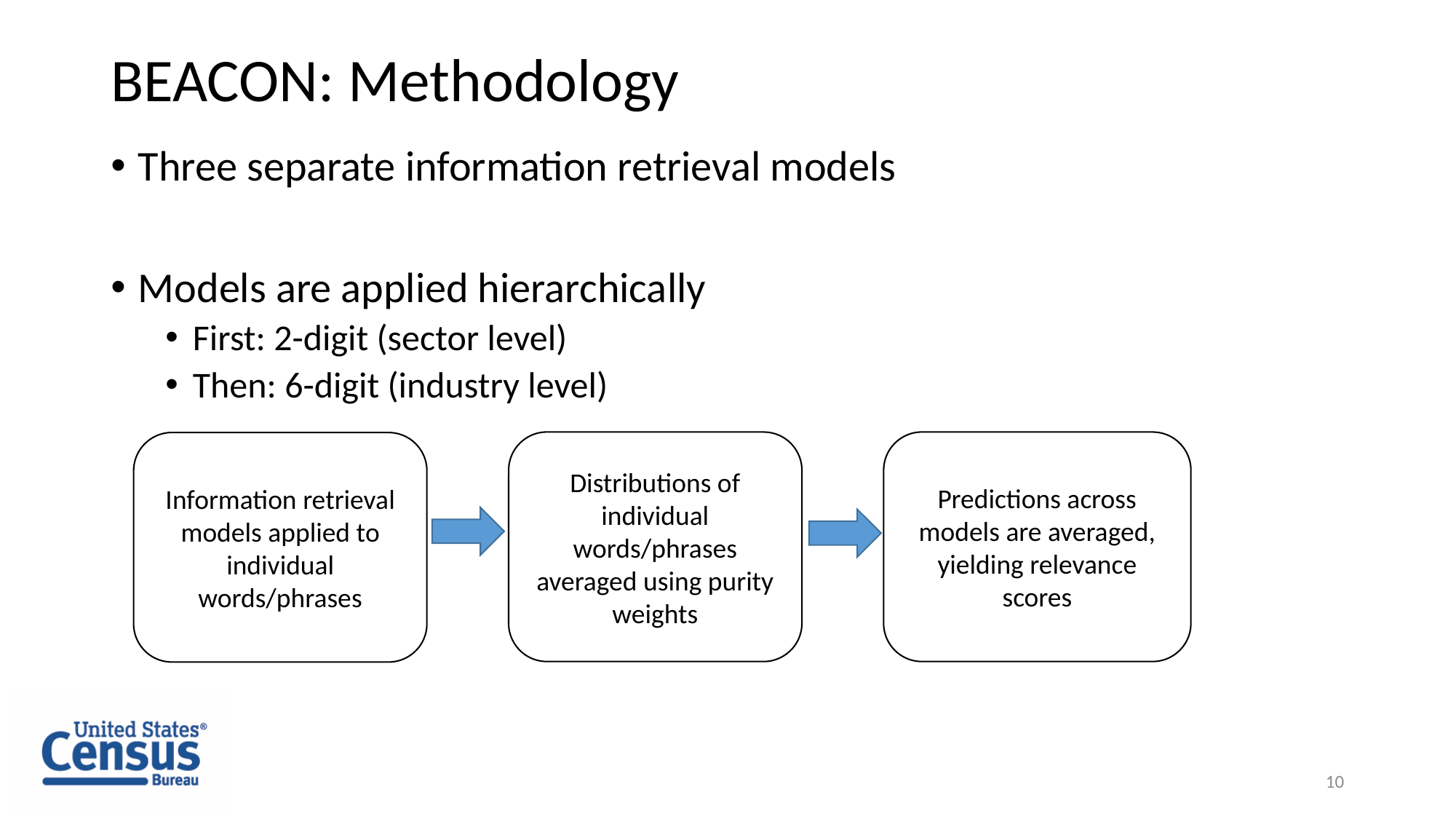

# BEACON: Methodology
Three separate information retrieval models

Models are applied hierarchically
First: 2-digit (sector level)
Then: 6-digit (industry level)
Distributions of individual words/phrases averaged using purity weights
Predictions across models are averaged, yielding relevance scores
Information retrieval models applied to individual words/phrases

10